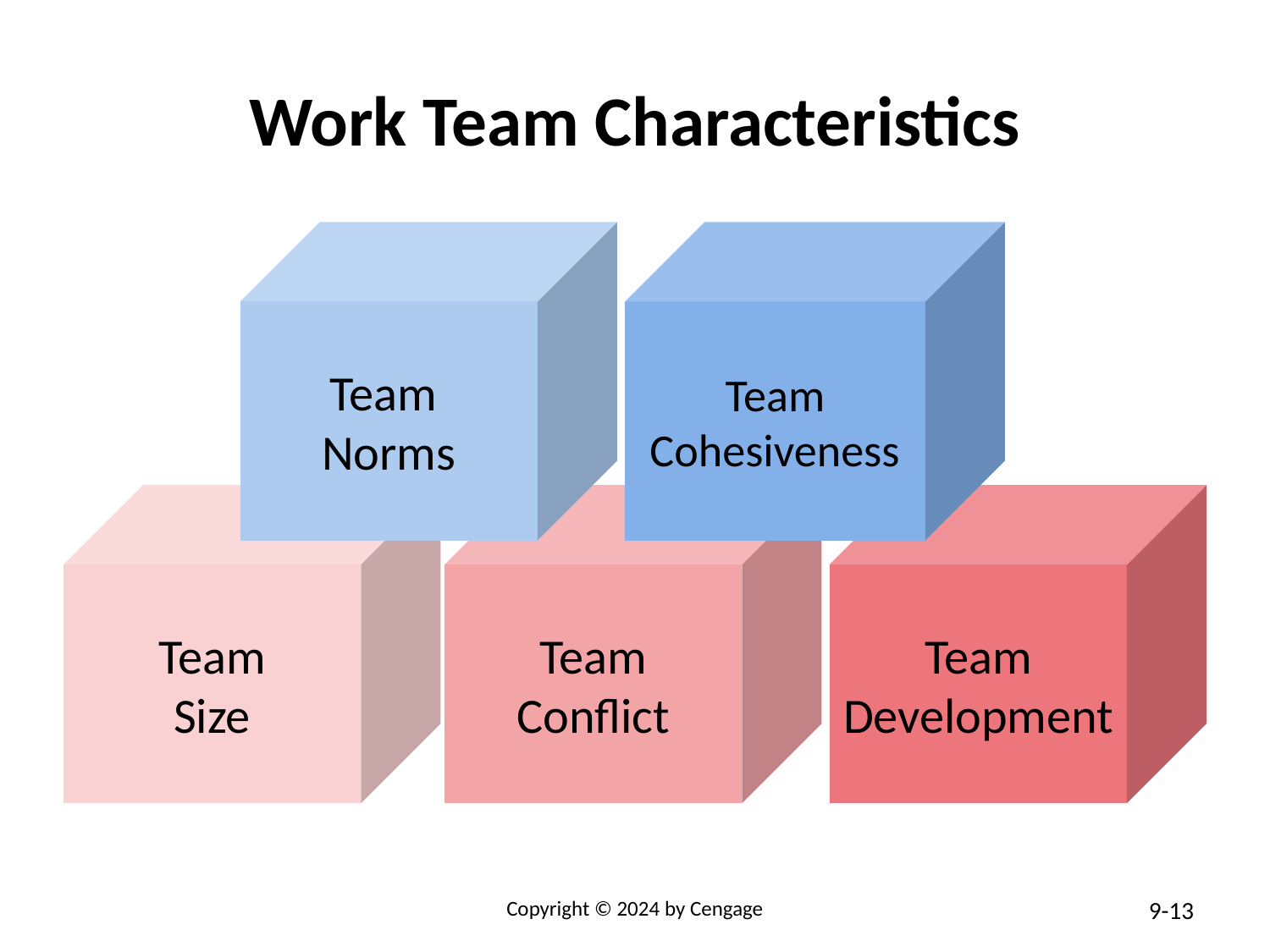

# Work Team Characteristics
Team
Norms
Team
Cohesiveness
Team
Size
Team
Conflict
Team
Development
13
Copyright © 2024 by Cengage
13
9-13